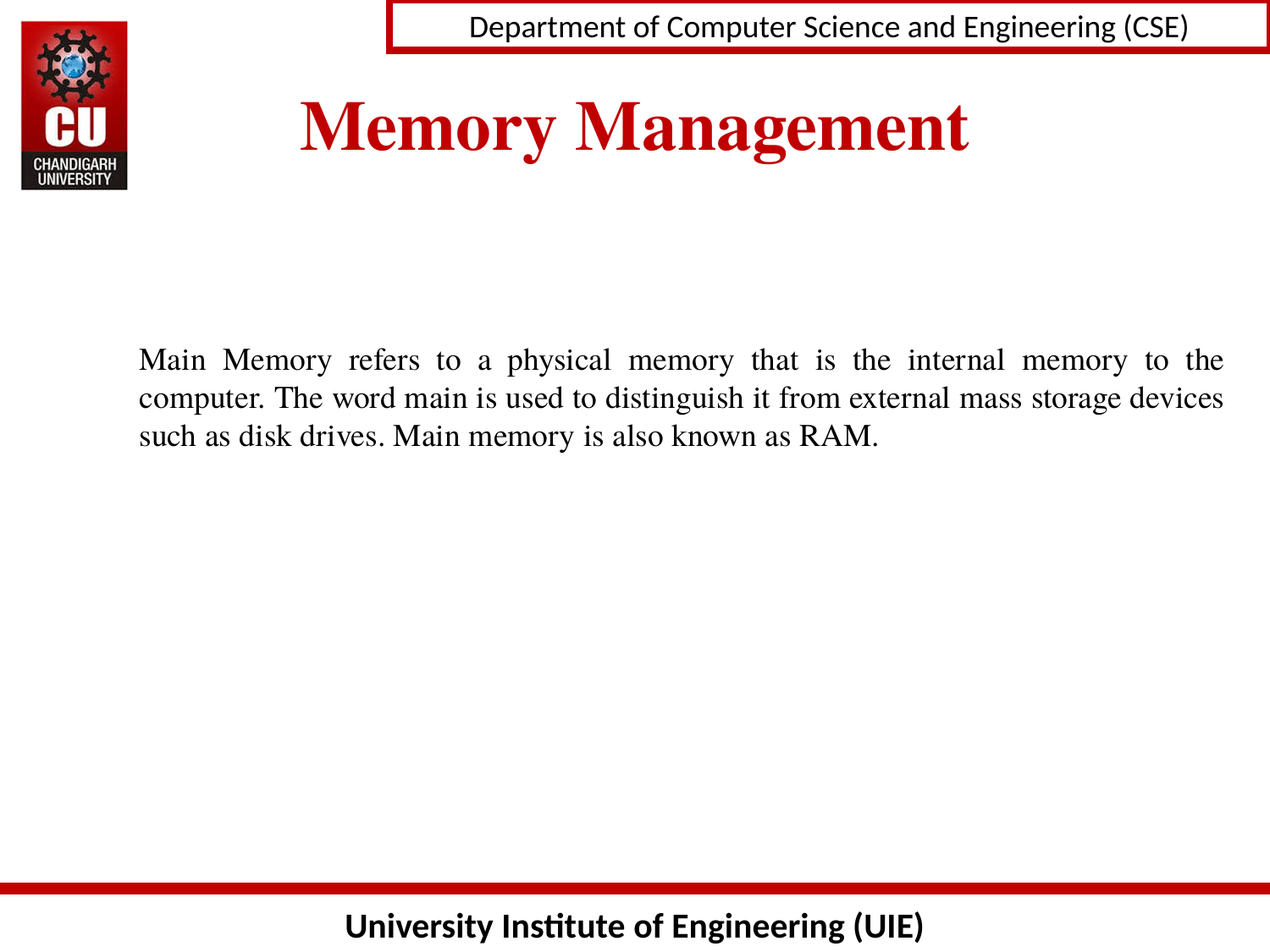

# Memory Management

Main Memory refers to a physical memory that is the internal memory to the computer. The word main is used to distinguish it from external mass storage devices such as disk drives. Main memory is also known as RAM.